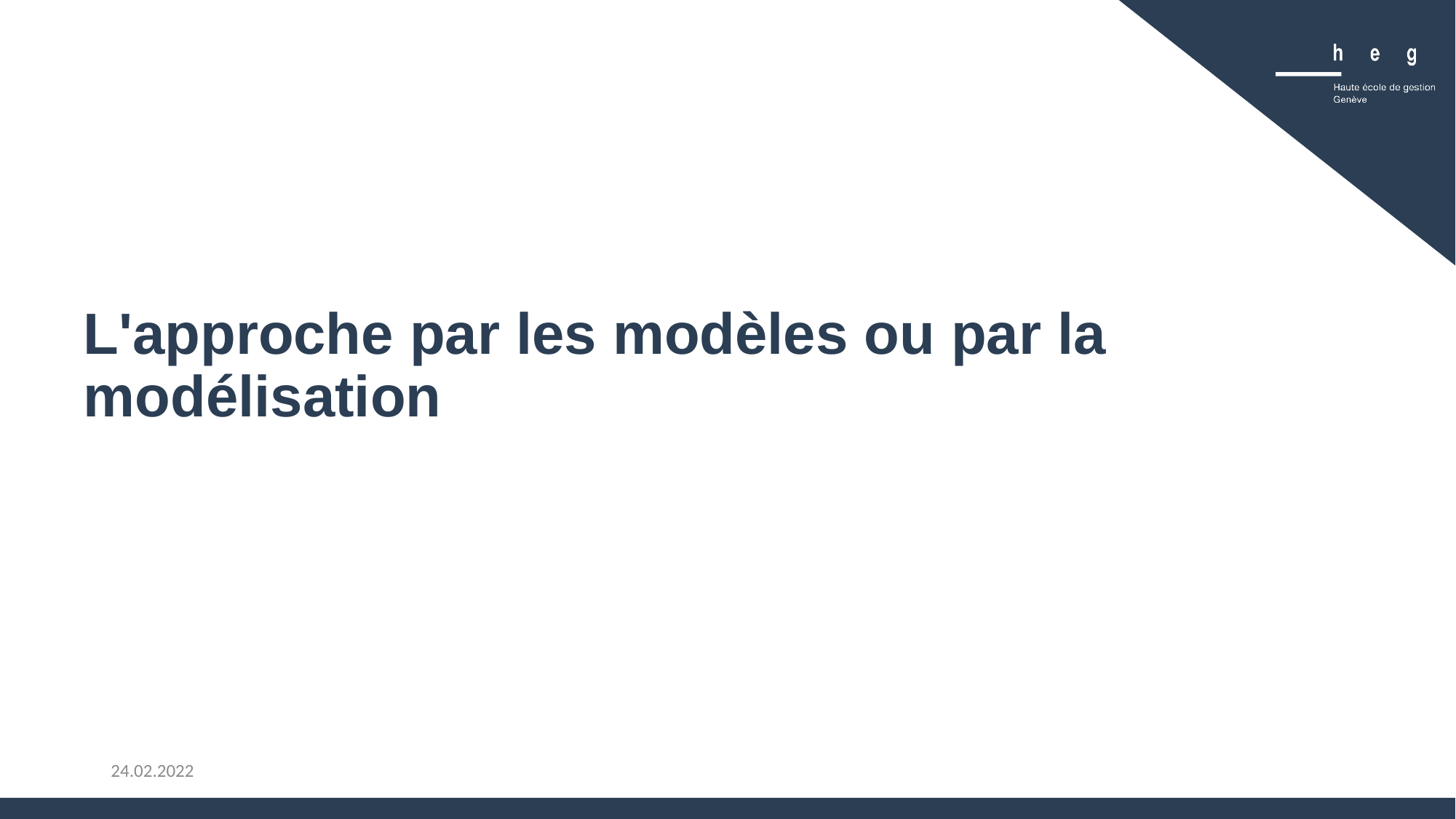

# L'approche par les modèles ou par la modélisation